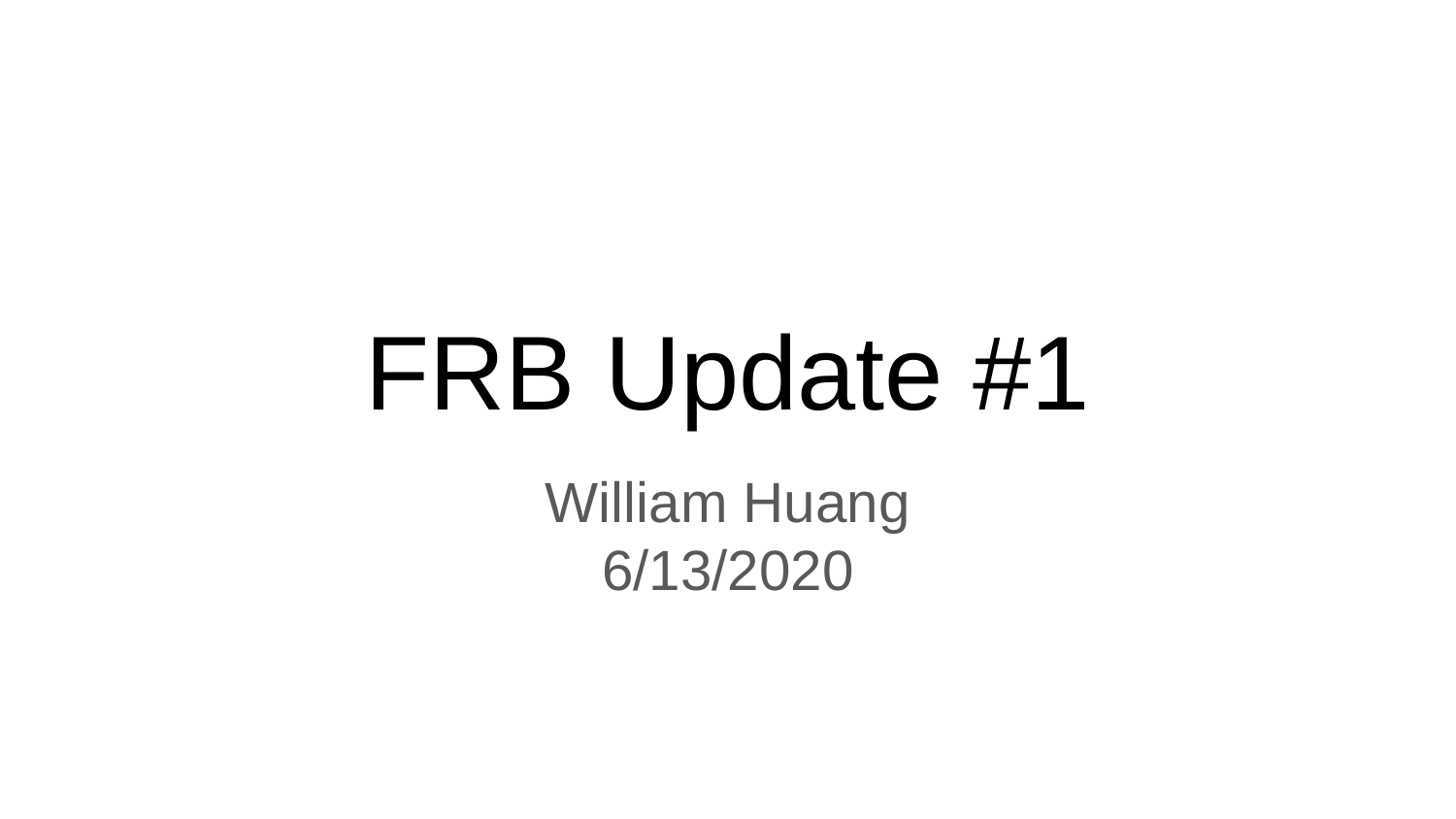

# FRB Update #1
William Huang
6/13/2020